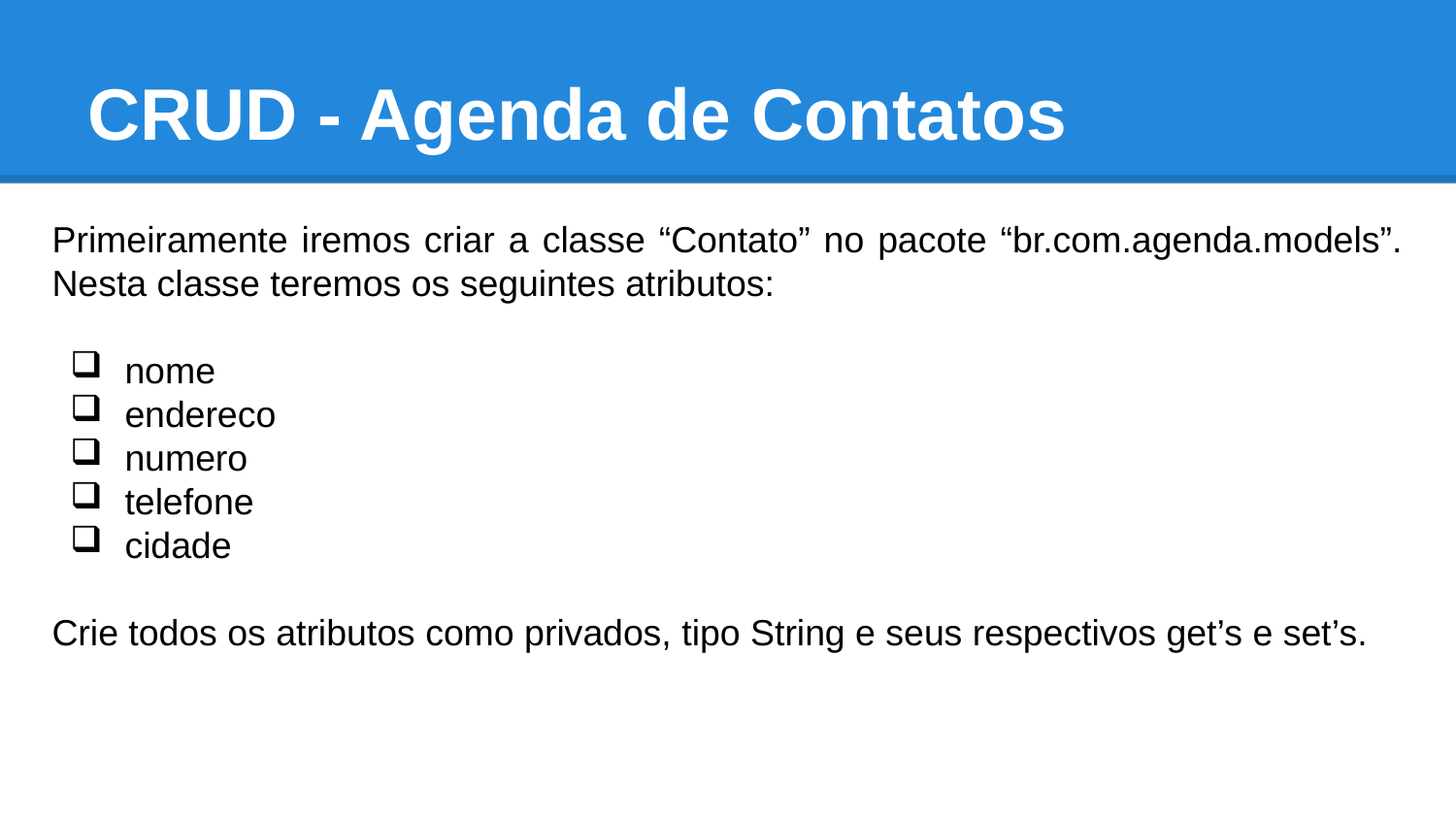

# CRUD - Agenda de Contatos
Primeiramente iremos criar a classe “Contato” no pacote “br.com.agenda.models”. Nesta classe teremos os seguintes atributos:

nome
endereco
numero
telefone
cidade

Crie todos os atributos como privados, tipo String e seus respectivos get’s e set’s.